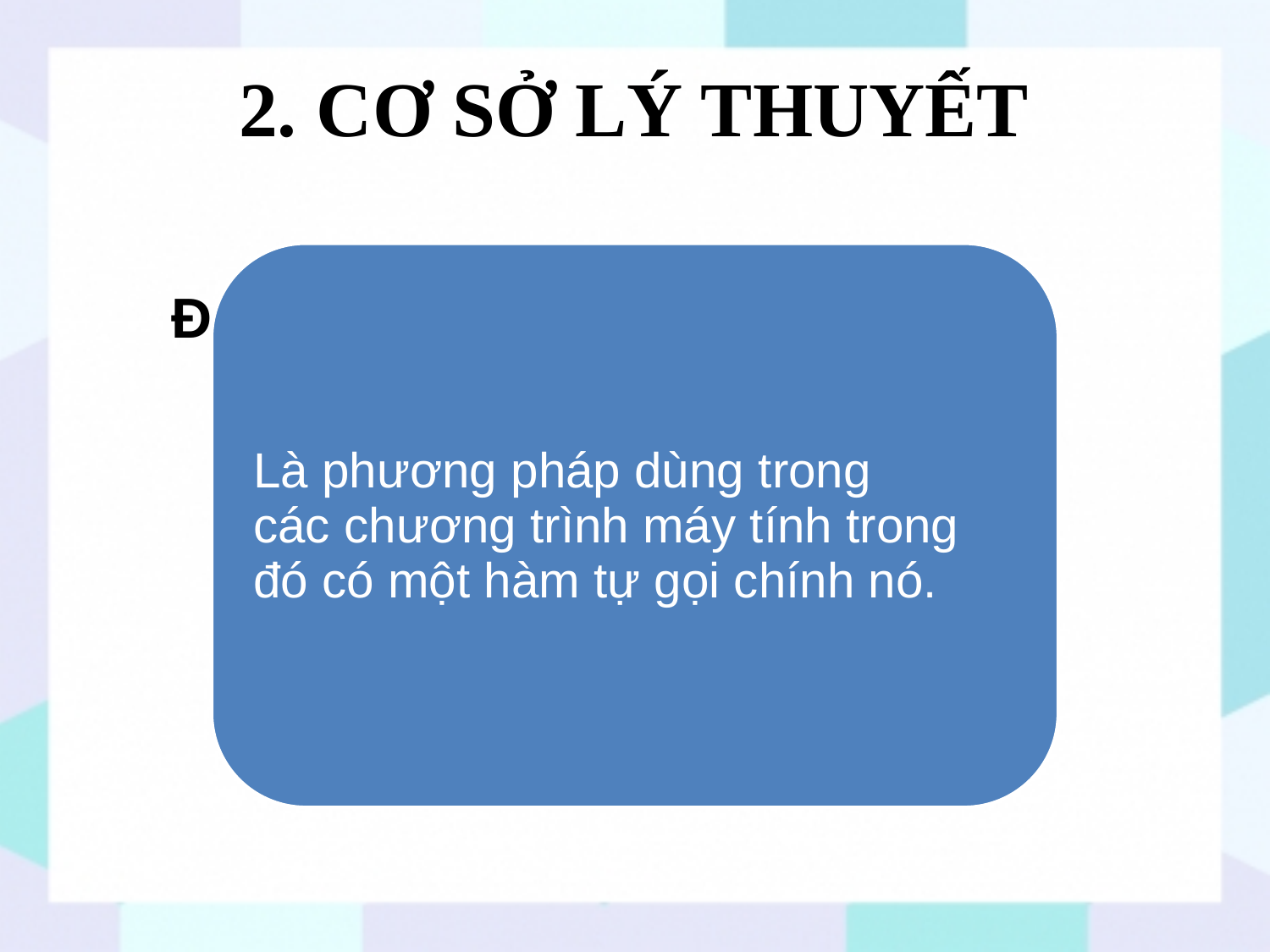

# 2. CƠ SỞ LÝ THUYẾT
Là phương pháp dùng trong các chương trình máy tính trong đó có một hàm tự gọi chính nó.
Đệ quy( Recursion):